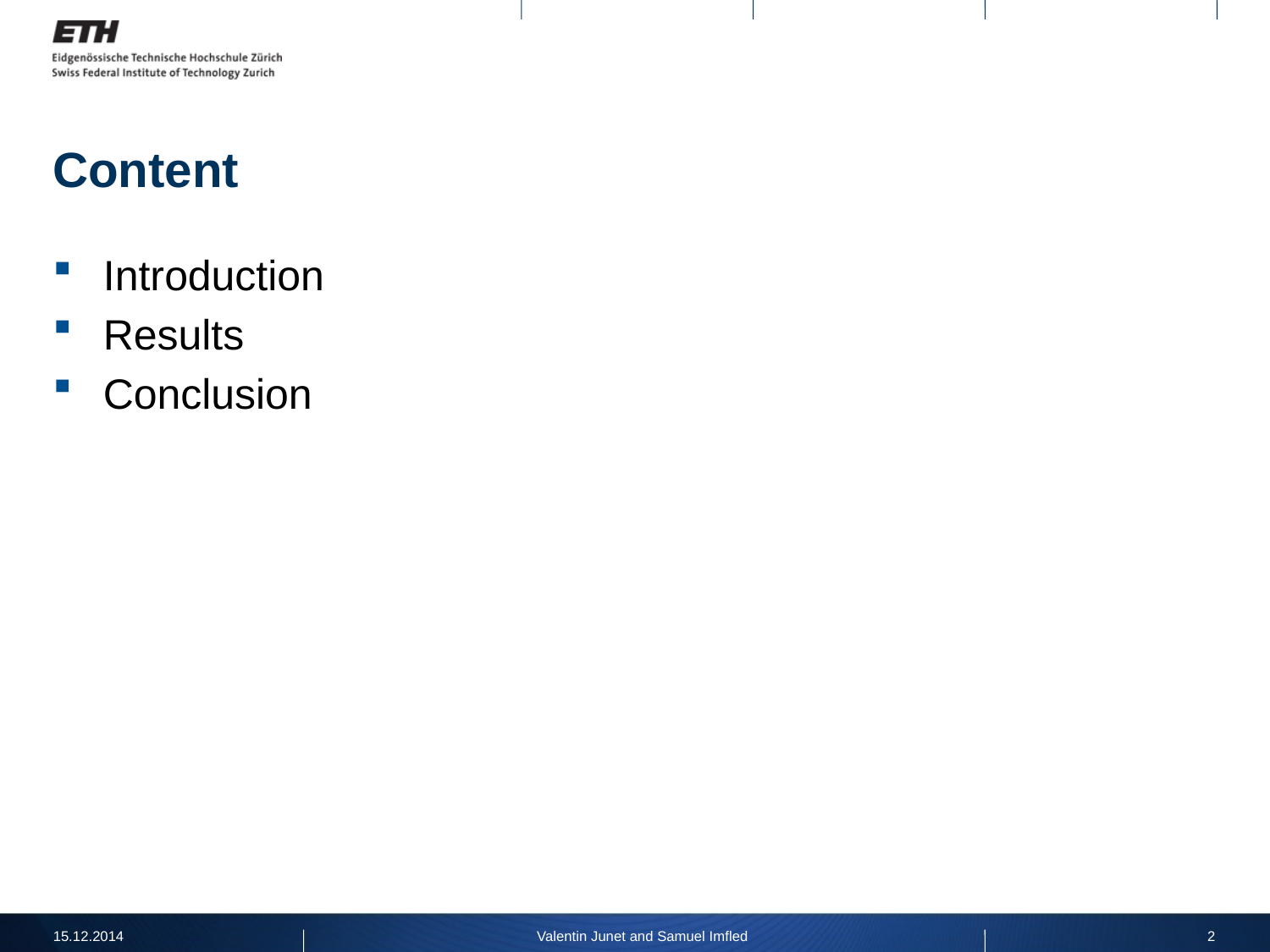

# Content
Introduction
Results
Conclusion
15.12.2014
Valentin Junet and Samuel Imfled
2